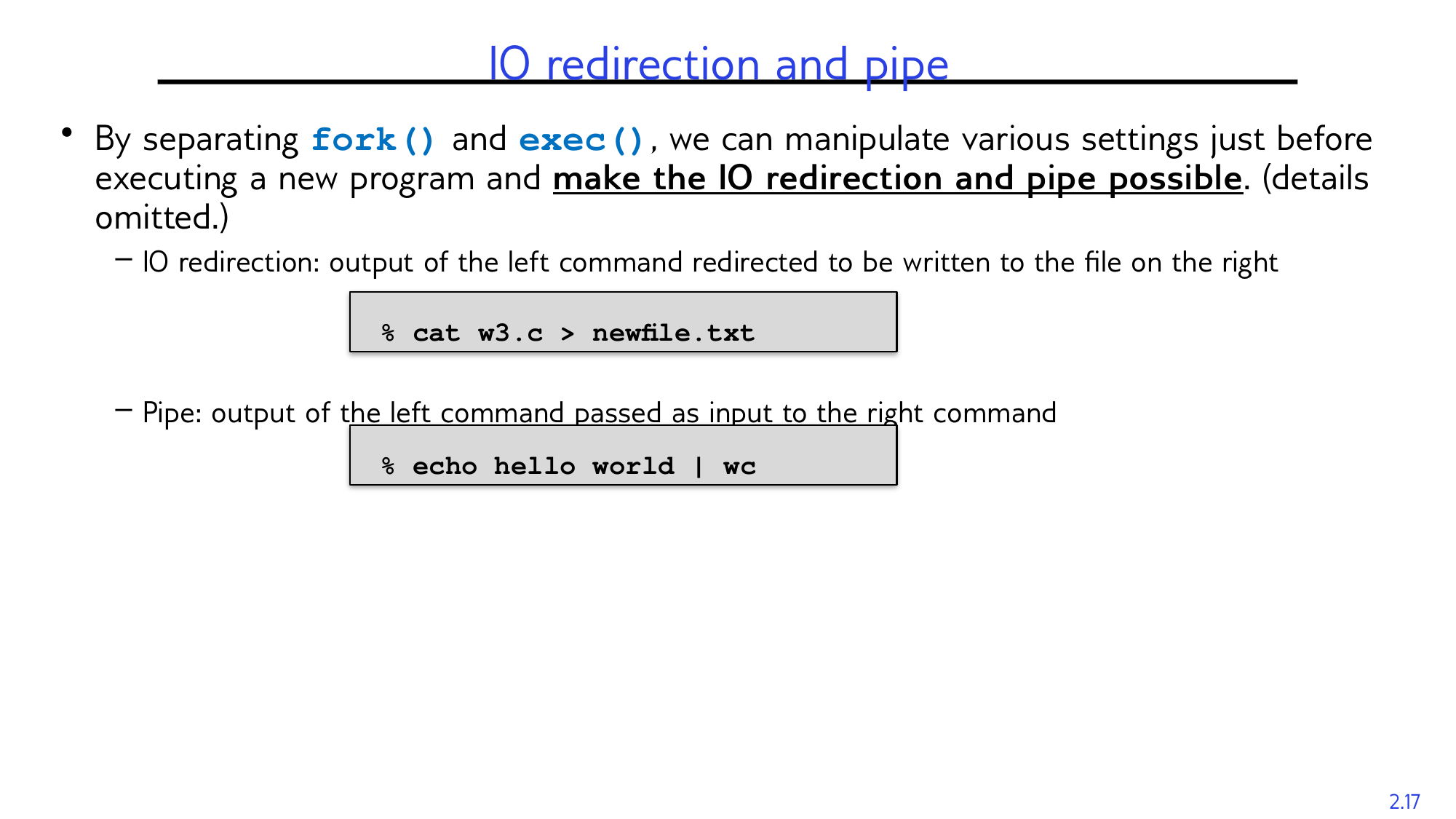

# IO redirection and pipe
By separating fork() and exec(), we can manipulate various settings just before executing a new program and make the IO redirection and pipe possible. (details omitted.)
IO redirection: output of the left command redirected to be written to the file on the right

Pipe: output of the left command passed as input to the right command
% cat w3.c > newfile.txt
% echo hello world | wc